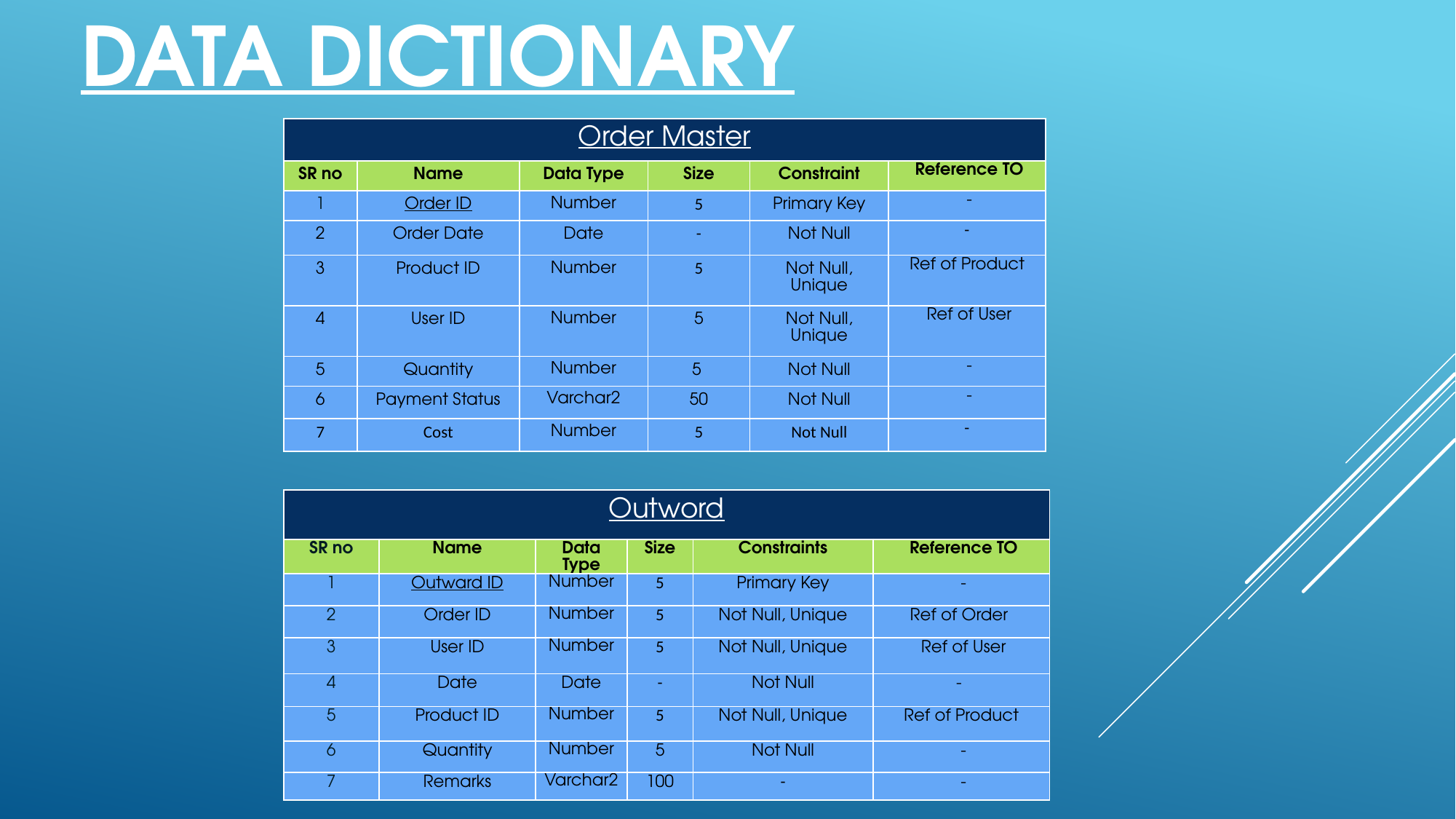

# Data Dictionary
| Order Master |  |  |  |  |  |
| --- | --- | --- | --- | --- | --- |
| SR no | Name | Data Type | Size | Constraint | Reference TO |
| 1 | Order ID | Number | 5 | Primary Key | - |
| 2 | Order Date | Date | - | Not Null | - |
| 3 | Product ID | Number | 5 | Not Null, Unique | Ref of Product |
| 4 | User ID | Number | 5 | Not Null, Unique | Ref of User |
| 5 | Quantity | Number | 5 | Not Null | - |
| 6 | Payment Status | Varchar2 | 50 | Not Null | - |
| 7 | Cost | Number | 5 | Not Null | - |

| Outword |  |  |  |  |  |
| --- | --- | --- | --- | --- | --- |
| SR no | Name | Data Type | Size | Constraints | Reference TO |
| 1 | Outward ID | Number | 5 | Primary Key | - |
| 2 | Order ID | Number | 5 | Not Null, Unique | Ref of Order |
| 3 | User ID | Number | 5 | Not Null, Unique | Ref of User |
| 4 | Date | Date | - | Not Null | - |
| 5 | Product ID | Number | 5 | Not Null, Unique | Ref of Product |
| 6 | Quantity | Number | 5 | Not Null | - |
| 7 | Remarks | Varchar2 | 100 | - | - |